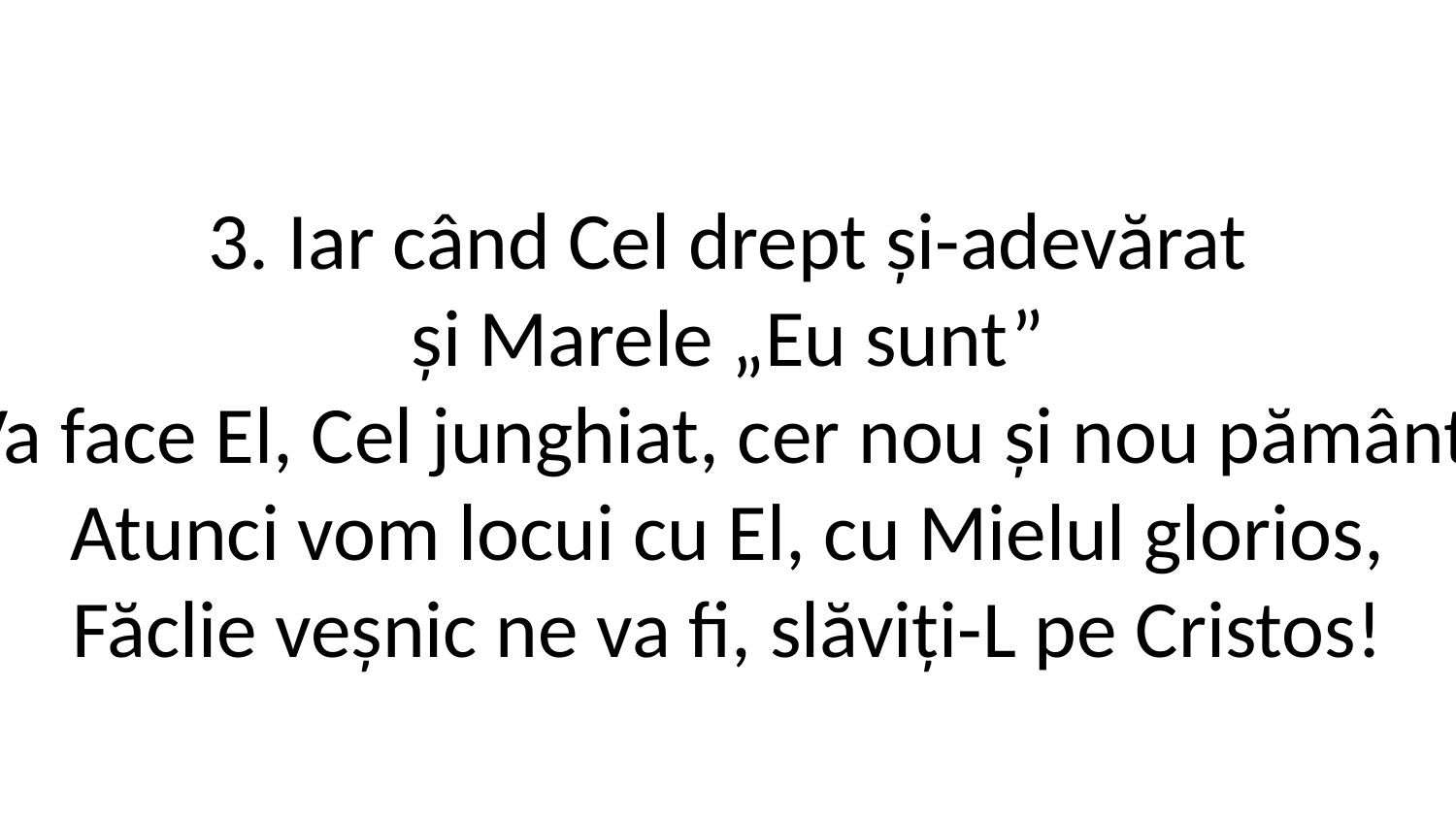

3. Iar când Cel drept și-adevărat
și Marele „Eu sunt”
Va face El, Cel junghiat, cer nou și nou pământ,
Atunci vom locui cu El, cu Mielul glorios,
Făclie veșnic ne va fi, slăviți-L pe Cristos!